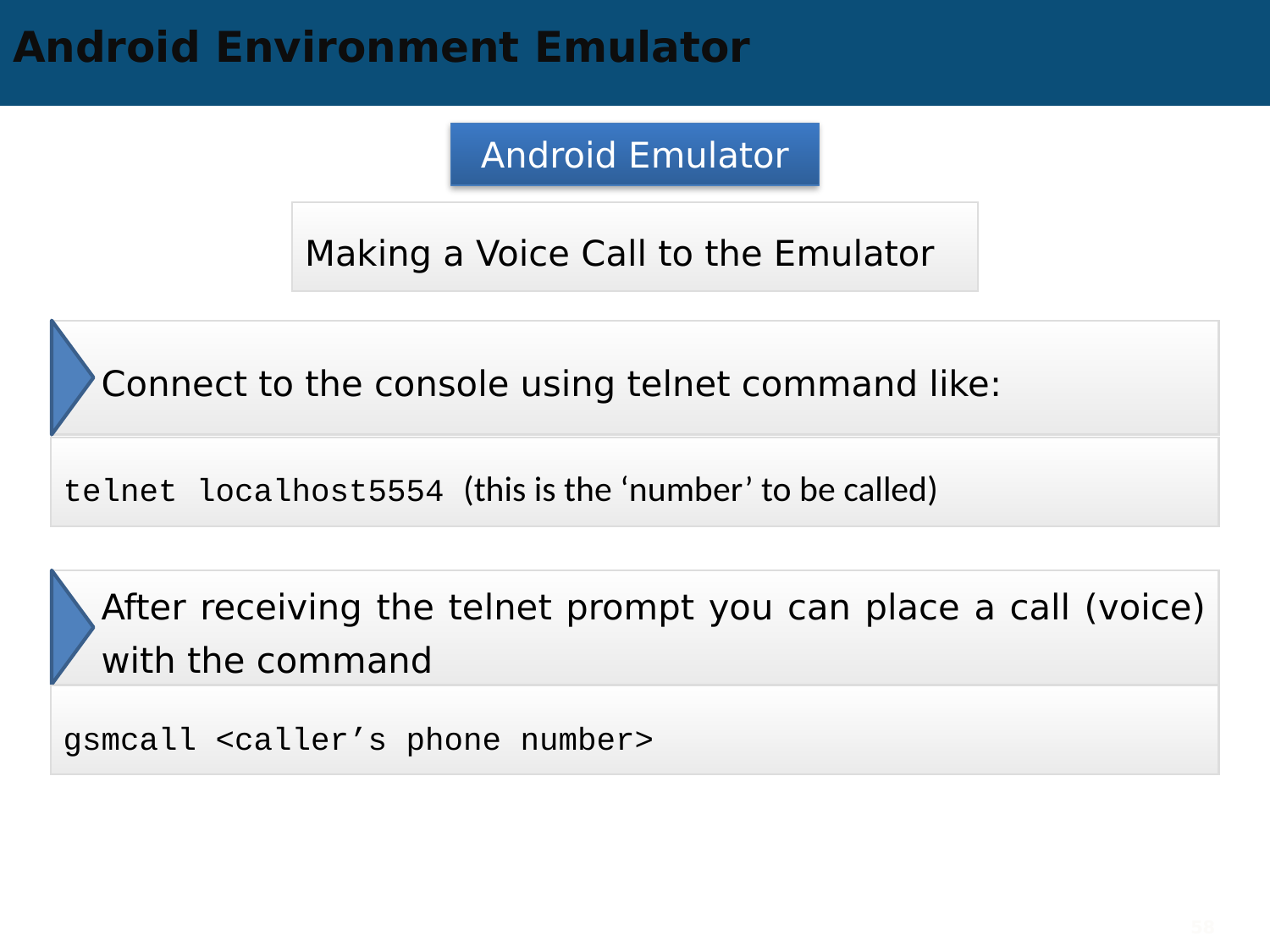

# Android Environment Emulator
Android Emulator
Making a Voice Call to the Emulator
Connect to the console using telnet command like:

telnet localhost5554 (this is the ‘number’ to be called)
After receiving the telnet prompt you can place a call (voice) with the command

gsmcall <caller’s phone number>